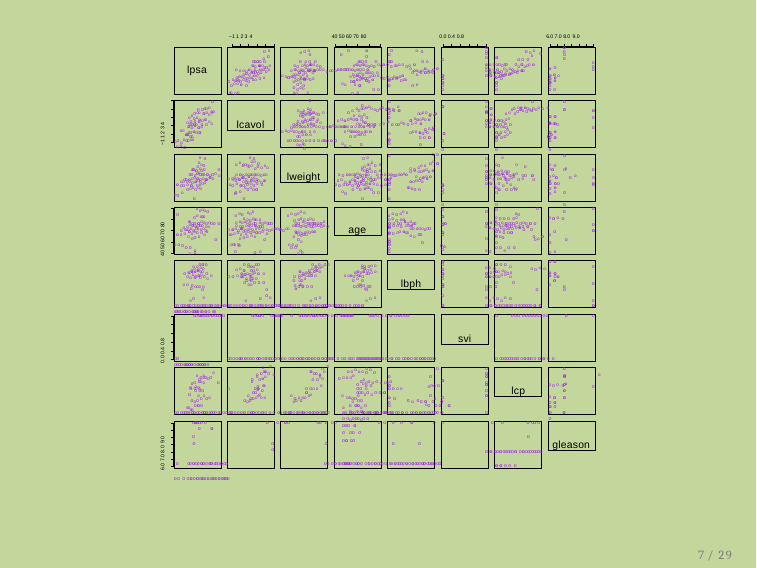

−1 1 2 3 4
40 50 60 70 80
0.0 0.4 0.8
6.0 7.0 8.0 9.0
o
o
o o
o o o
o	o o
o o o

o	o
o
o

o o
o	o
o
o	o
o     o	o
o
o
o
o
o oo o
o o o
o oo    o       o	o o
o o o
o
o	o
oo
o
o o oooooo oo ooo o o
oo oooooo oo
oooooooooo oo o o o oo o o oo o
oo o oooooo
o o
lpsa
o
o ooooo ooooooooo o o oo ooooooooooo o o
o o o o ooo oooo oo
o oooooooo o
o o oooooooooo oo
oo ooooooo
o o o oo o
o o o oo o o o o o
o
ooooooo o
o ooo ooo o o
o o o o o
o o o
o ooooo ooo o
o
o oooooooo o o oo o ooooo o
oooooo oooo o
o o
oo    ooooooo	o
o o o ooo
o oo o oo
o o
oooo oo o
o
o oo oo ooo oo
o oo  ooo
oo oo
o o
o
o
o
o
oo o o
o o
o o
o	o
o
o
o
o
o
o o
o
o
o o
oo oo	oo           o	o o
o
o	o
o
o
o
o
o
−1 1 2 3 4

lcavol

o o
o
o oo o o o

o
o o
o o o oo
o o o
ooo oo
o o o
o o
o
o o
o
o oo oo
o oo oooo o o o
oooo oooo
ooooooo o o
ooo o o o
o
ooo ooo ooo o o o o o
o o
oo o ooo
o

o oooo
o oo
o o
o oo oooo o
o
o ooooo o
o o o oo oo
o oooo o o
o o oooo
ooooooo ooo
ooo oooooo o
oooooooo oo o o ooo o o o o o
o o oo oo o o
o o o

o o
oooo oo
ooo ooo o ooo o o ooooooooooo o o o oo o oo o
o o o o ooo
oo ooooo
o o ooo
o o
o oo ooooooo o o
o oooooo ooo o
oo o oooo o o

o o o
o
oooooo
oo o o o
o ooo o
oo
oo oo
oo
o o o
o o
o o
oo ooooo o
oo ooo o o o o o ooo o o o

o
o  o
o  o
o  o

ooo o  o
oo o
o
o o o
o
o

o o
o o
o o
o o
o
o         o	o
o

lweight

oo o
ooo
o o o o
ooo o o
oo o
o o
oo o
oo oo oo o oo
oooo
o o oo o
o
o oo o
oo o
ooooo
o
oo o o o o
o o ooooo o
o o o o o oo
o	o
ooooooooo oo o
o o o oooo ooooo
o ooo ooooo ooo o
o o ooooooooo o o o ooooooo o
o oo o o
o oooo o
o ooo oooooooo
oooooooooo oo o o
o o o oo o ooo o
ooooooooooooooo
o
oo ooo o
o    o            oo   o
o            o          o      o
o
oo o ooooo ooooo
o o o ooooooooo oo
oo ooo ooo o o
o oo
o o o o o o o
o oo o o ooo
oo o oo o oo o o
o o o ooooooo o o o o o o o
o	o
o
o
o
o
o o
ooooo o
ooooo
o oo oooo
ooo o o
oo o ooo
o
o
o
o o
oo
o o
oo o
o
o o
o  o
o  o
o  o
o
o
o
o
40 50 60 70 80
o
o
o o
o
ooooo  oo ooo
o oo ooo
o o ooo o
o o o oo o
o
oo
o

age

o
o o o o oo
o o o o
o ooo oo o
o oo o oo o
o o o oo
oooo ooooo oo o
o ooo oo oo oooooo
oo ooooooooo o
o o oo oooooo
oo
o o ooo o oooo o ooo o o
o oooo ooo oo
o oo ooo ooooo
ooo oo oooooooo o
o o ooo oo o o o o
o o o o oooo
o
o o

oo oooo oo
o ooooooo ooo
o ooooo ooooo o o o o oooooooo oo
o

o o ooo ooo o o o o o   o
o
o o
o o
oo o ooooooooo o o
o o o ooooo ooo
o o o oo
ooooooooo
o o oo ooo
o oooo
o o oo
o
o
o o o
o oo o
o oo o o
o
o oo

oo
o
o
o
o
o	o
o
o o o
o o o
o o o
o
oo
o
o
o o o
o o
o o o
o
o o o o o

o
o o
o o
o o
o
o o
o
o

o ooo o
o
o o
o oo ooo
oooooo o
o o o o
oo oo o
o  o  o
o

lbph

o o o
o o o o
oo ooo
ooooo
oooo o
o o o ooo o  ooooo o o o
o
ooooooooo o
o o o o ooo o
o o
o oooooooo o o
oooooooooo
o
oooooooo o o
o oooooo o
o oooo ooo
o o o ooo o oo
o o ooo o o o
o oo
o
o	o
o o o
o o
o o o
o ooo
o o o
o o
o o
o o o
o oo
o ooo o o
o oo
ooo
o oo o o o o o o
o
o o o
oo o o o
ooo ooo
o ooo o
o
o
o	o
o
o	o
o
oo    o	o          o     o	o o o	o o o
o o o o o o o
oo ooooooooooooooooooooo ooooo ooooooooooooooooooo o o oooooooooooooooo o o ooo o oooooooooooooooo oo
o o ooo oooo ooooooo o o
o
ooooooooooooo	ooooo           ooooooo o	oooooooooo o o o ooooooooo ooo o o o o o  oooo
o         ooo ooooooooo	o
o

svi

0.0 0.4 0.8

oo oooooooooooooo
oooooo oooo ooooooooooo o ooooooooooo ooooooo o oo ooo oooooooooooooooooooo oo o oo oooo ooooooooo
o ooooooooo ooooo o o o o o

o    o	o o
o ooooo   o	oooo  o o
o	o
o o o o o o o o
o
o
o

lcp

o
o	o
o oo o oo
o o o oo
o
o
o
o o o
oooo o o o ooo
oo ooo
o
o oooo	o ooo o
o oo	o o o
o
oo o
o	ooo o
o
o o o oo
o
o oo
o o o
o o
o o o
ooo                                           o	o oo o
oo o
o o o o
o
o oo
oo oo o o o o o
oo o
o o
o o
o
o o
ooooo
oooooo o
o o o oo o
o ooooo
o o
ooo
ooo
oo o
o oo
o o o
o
o
o
ooooooo	o    o ooo  o	o    oo    o o	o ooo oooo  o oo		ooo   o		o   oo  o       o		oo oo
o o   o    o
o	oo      o o    o
o o
o o
o        o	o
oo oooooooooooooooo oooooo oooo oooooo o o o oo oooooooooooooooooooo oo ooo o oooooooooooooooo oo o o ooo oooooooo o
o
o     o	o oo o

o
oooo o	o     o   oo	oo   o  oo	o  o    o    o     o              o    o     o      o

o	o	o	o	o	o
o      oooooooooooooooo	oo oo ooooooooooo ooooooo o oooooooooooooooooooo oo oo o ooooooooooooooooooo
6.0 7.0 8.0 9.0

gleason

o o ooooooooo oooooooooo

o o o o o

7 / 29